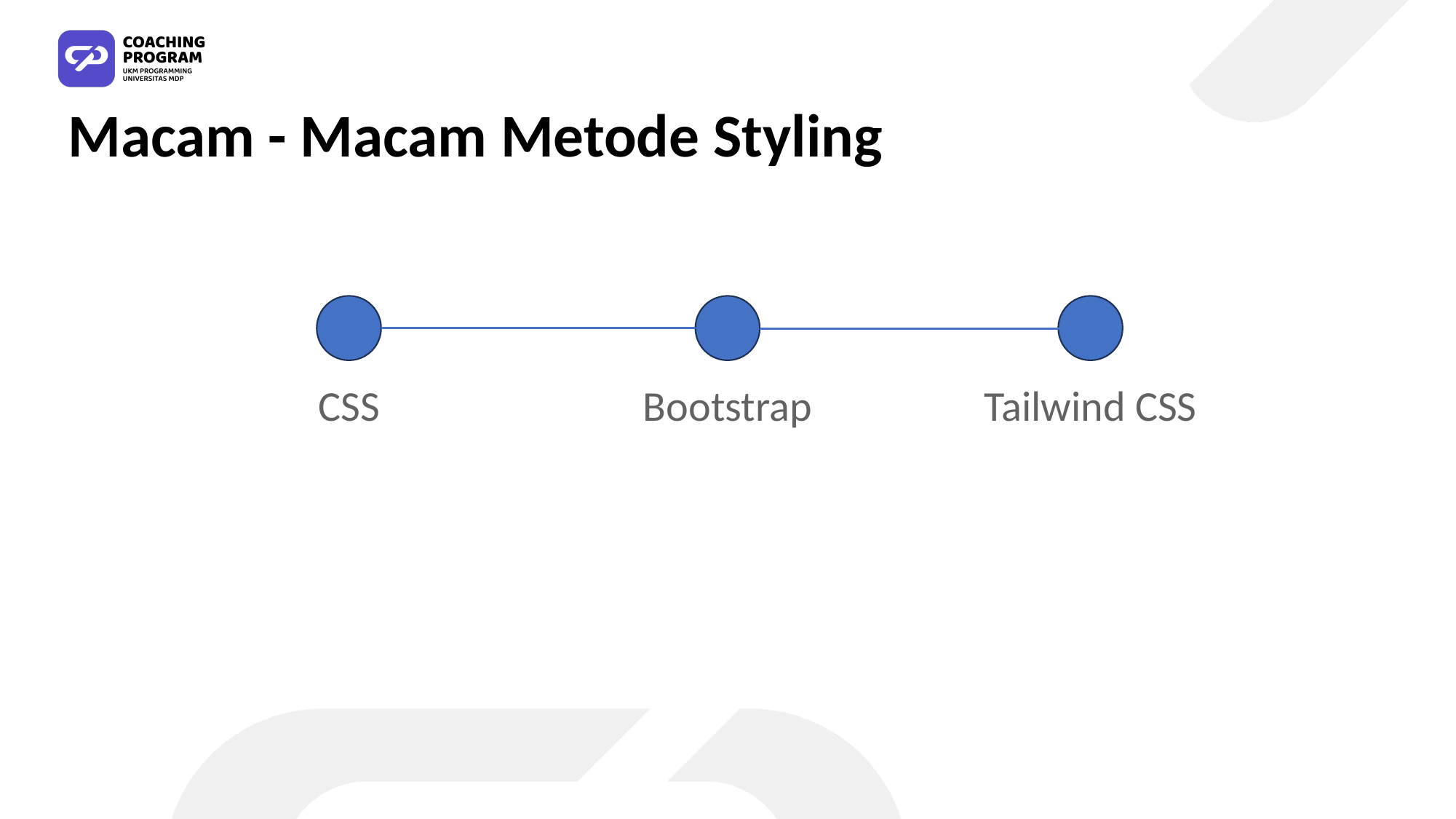

# Macam - Macam Metode Styling

Tailwind CSS
CSS
Bootstrap